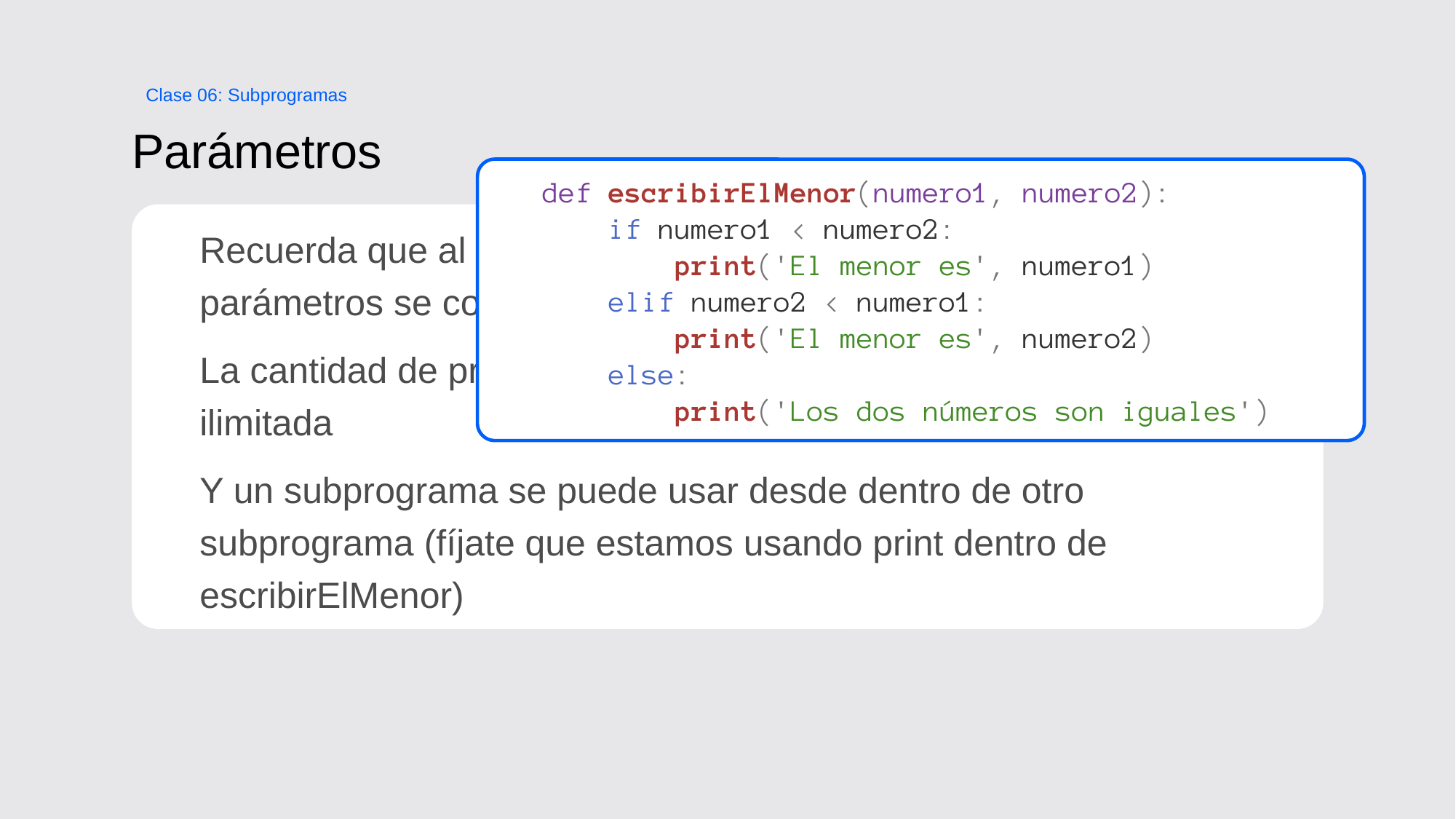

Clase 06: Subprogramas
# Parámetros
def escribirElMenor(numero1, numero2):
    if numero1 < numero2:
        print('El menor es', numero1)
    elif numero2 < numero1:
        print('El menor es', numero2)
    else:
        print('Los dos números son iguales')
Recuerda que al escribir funciones y procedimientos, los parámetros se comportan como variables normales
La cantidad de procedimientos y funciones que se puede definir es ilimitada
Y un subprograma se puede usar desde dentro de otro subprograma (fíjate que estamos usando print dentro de escribirElMenor)